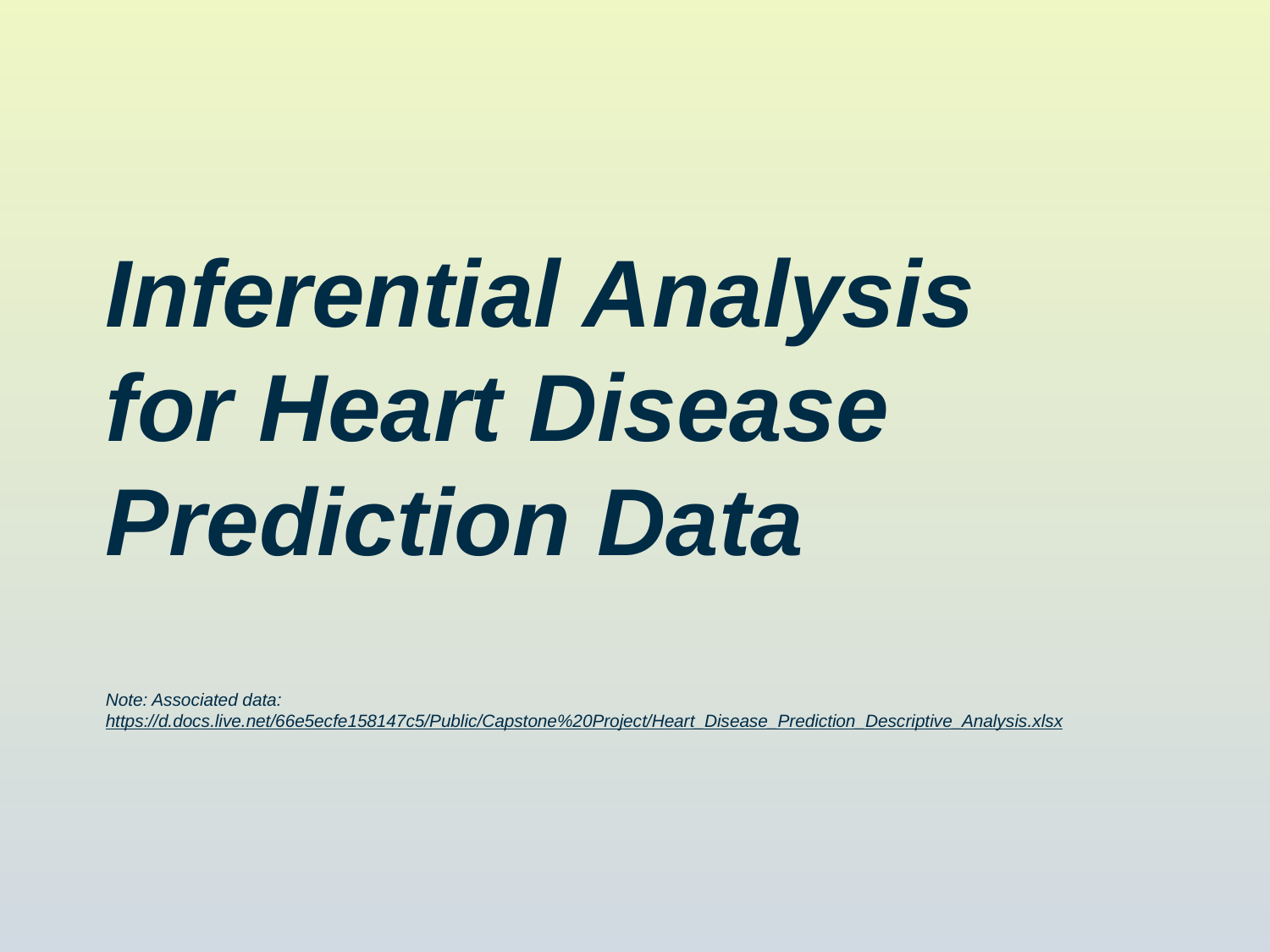

# Inferential Analysis for Heart Disease Prediction Data Note: Associated data: https://d.docs.live.net/66e5ecfe158147c5/Public/Capstone%20Project/Heart_Disease_Prediction_Descriptive_Analysis.xlsx